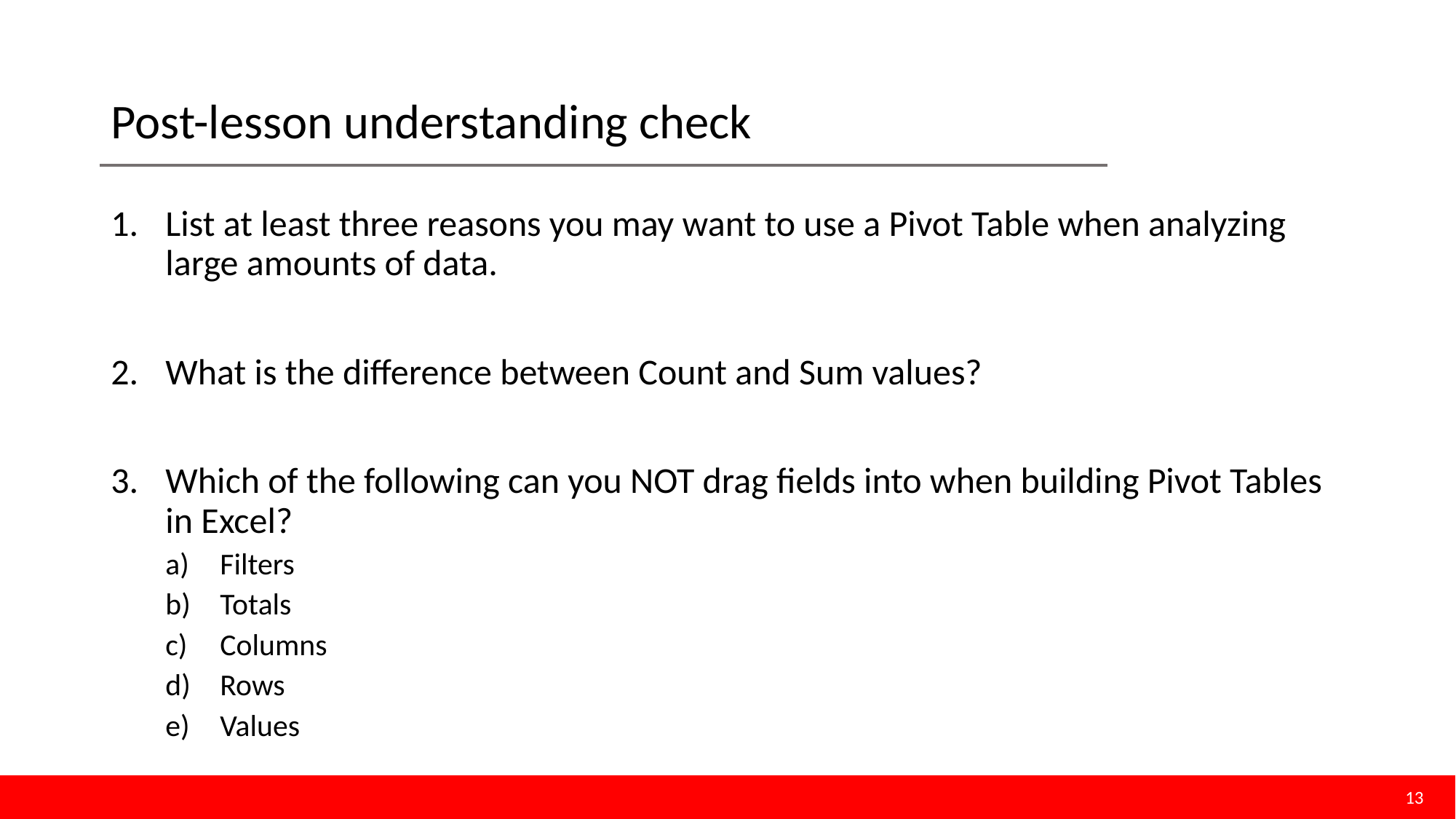

# Post-lesson understanding check
List at least three reasons you may want to use a Pivot Table when analyzing large amounts of data.

What is the difference between Count and Sum values?

Which of the following can you NOT drag fields into when building Pivot Tables in Excel?
Filters
Totals
Columns
Rows
Values

13